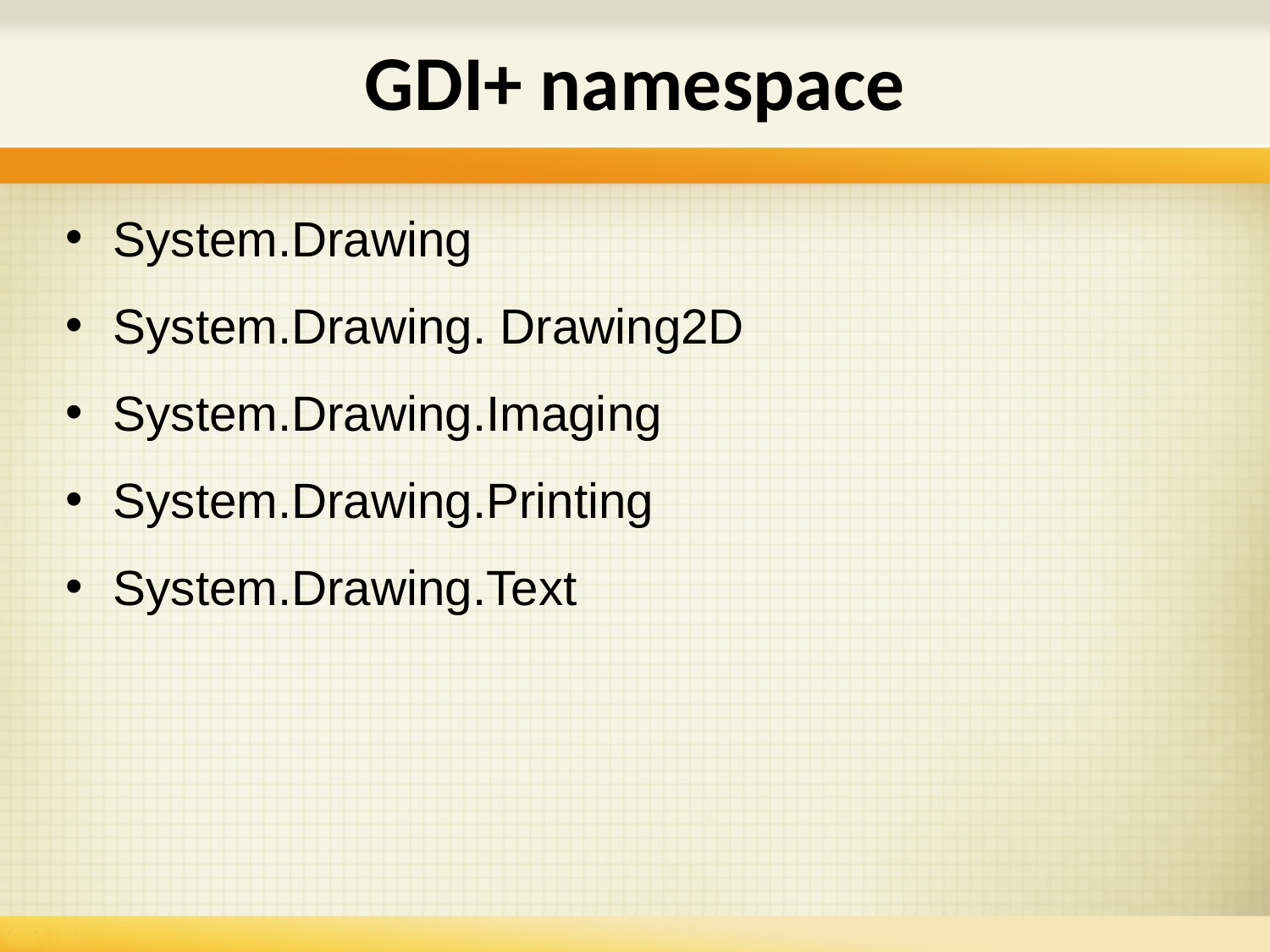

# GDI+ namespace
System.Drawing
System.Drawing. Drawing2D
System.Drawing.Imaging
System.Drawing.Printing
System.Drawing.Text